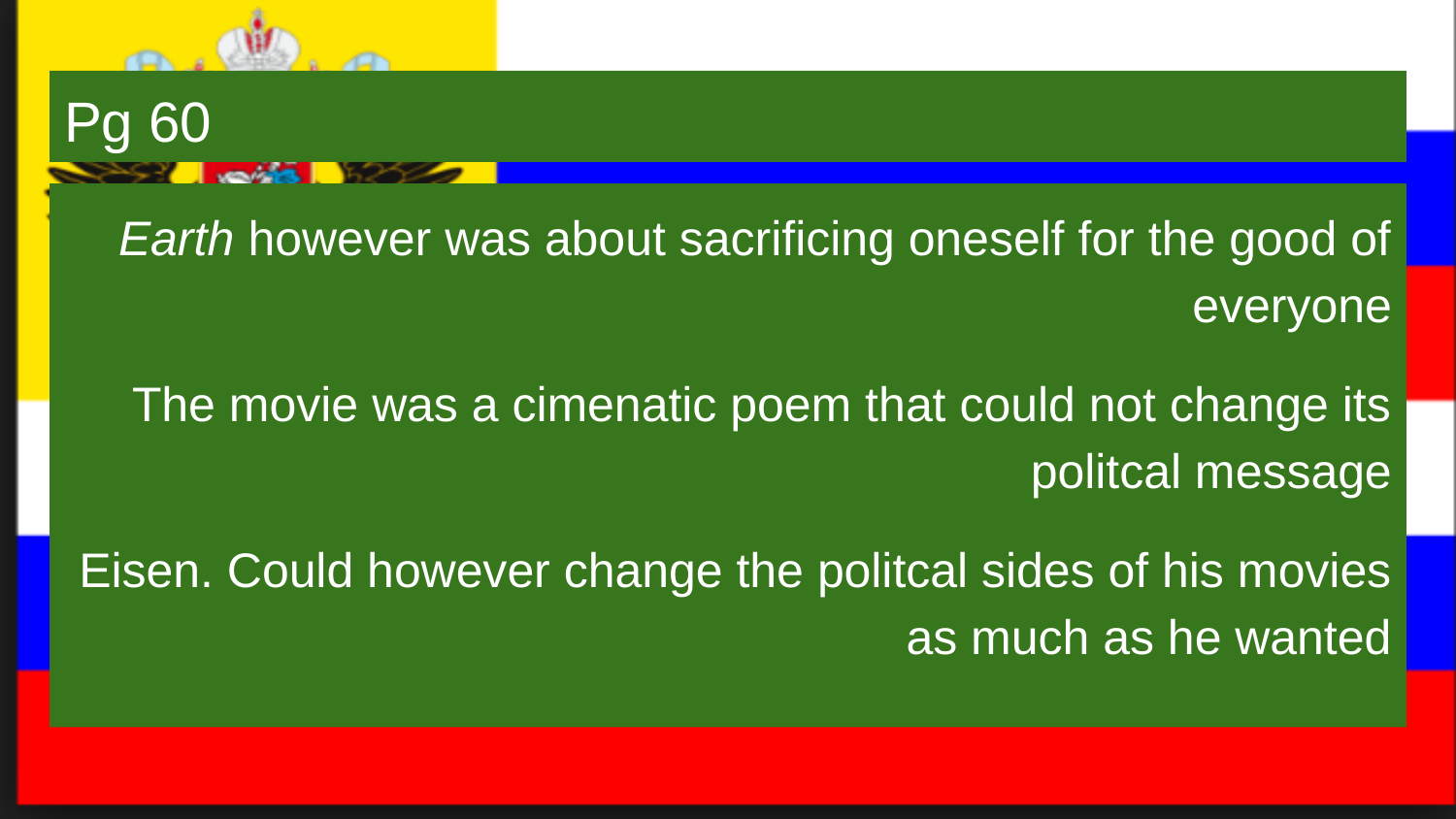

# Pg 60
Earth however was about sacrificing oneself for the good of everyone
The movie was a cimenatic poem that could not change its politcal message
Eisen. Could however change the politcal sides of his movies as much as he wanted